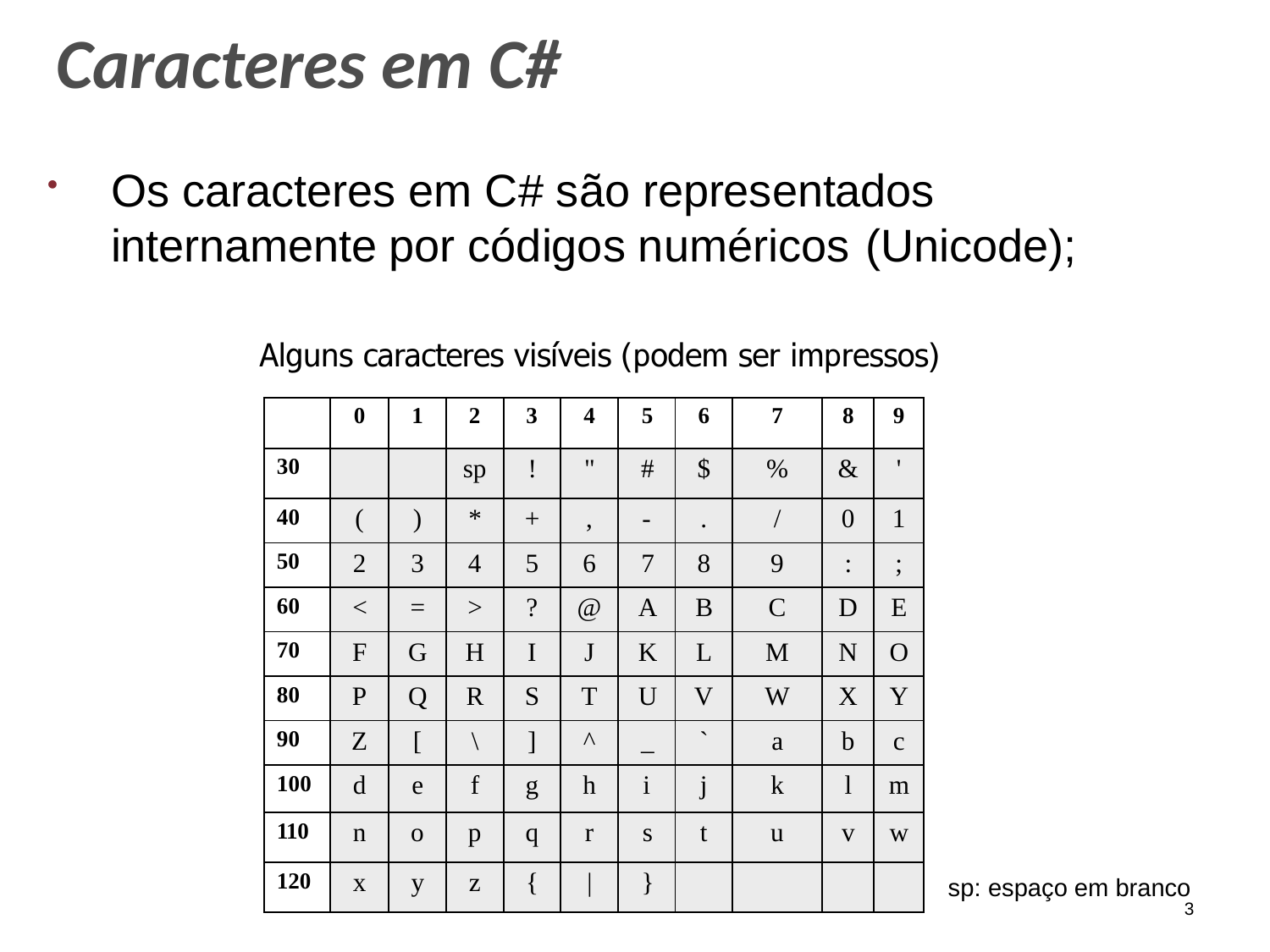

# Caracteres em C#
Os caracteres em C# são representados  internamente por códigos numéricos (Unicode);

Alguns caracteres visíveis (podem ser impressos)
|  | 0 | 1 | 2 | 3 | 4 | 5 | 6 | 7 | 8 | 9 |
| --- | --- | --- | --- | --- | --- | --- | --- | --- | --- | --- |
| 30 |  |  | sp | ! | " | # | $ | % | & | ' |
| 40 | ( | ) | \* | + | , | - | . | / | 0 | 1 |
| 50 | 2 | 3 | 4 | 5 | 6 | 7 | 8 | 9 | : | ; |
| 60 | < | = | > | ? | @ | A | B | C | D | E |
| 70 | F | G | H | I | J | K | L | M | N | O |
| 80 | P | Q | R | S | T | U | V | W | X | Y |
| 90 | Z | [ | \ | ] | ^ | \_ | ` | a | b | c |
| 100 | d | e | f | g | h | i | j | k | l | m |
| 110 | n | o | p | q | r | s | t | u | v | w |
| 120 | x | y | z | { | | | } |  |  |  |  |
sp: espaço em branco
3